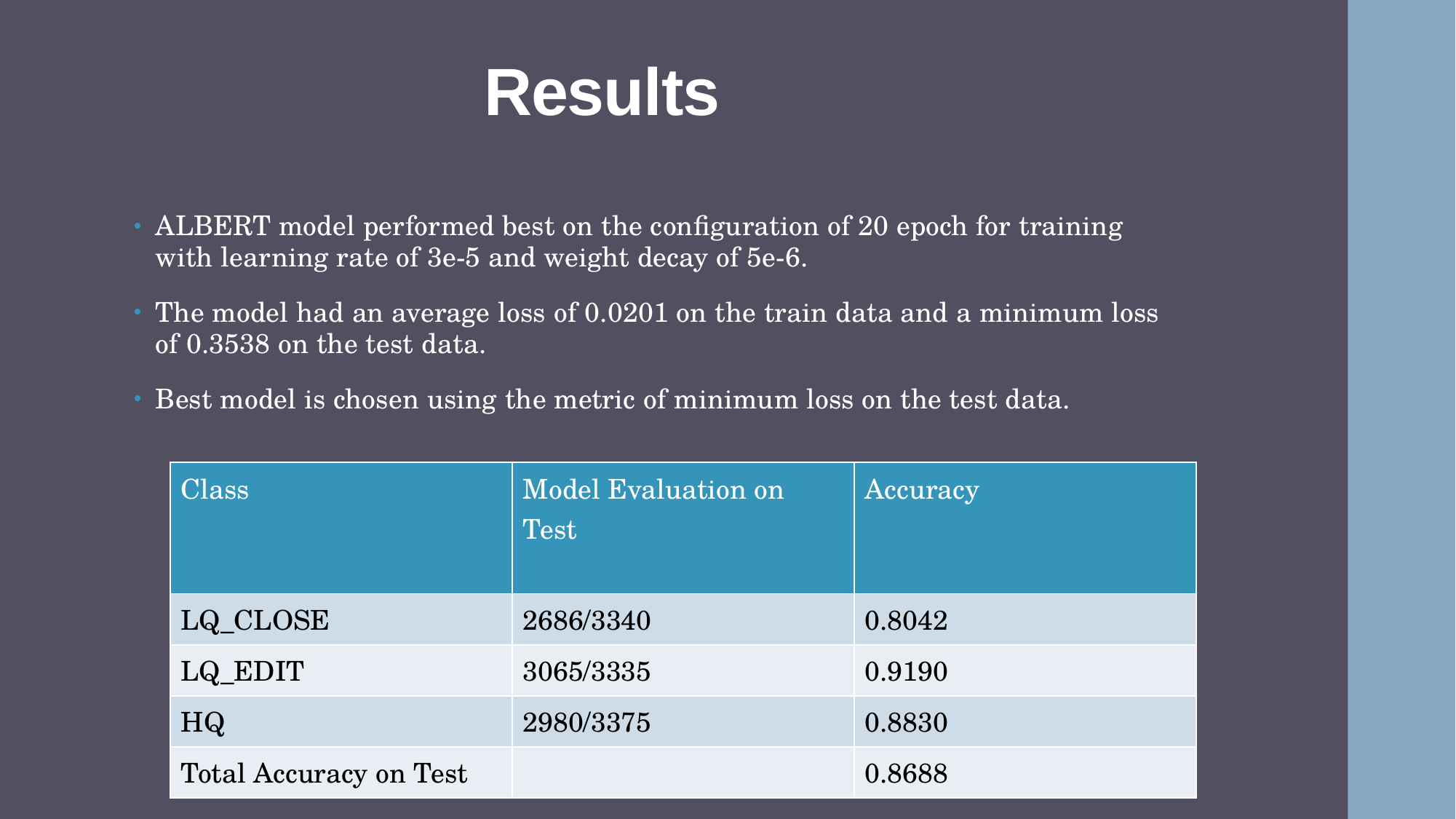

# Results
ALBERT model performed best on the configuration of 20 epoch for training with learning rate of 3e-5 and weight decay of 5e-6.
The model had an average loss of 0.0201 on the train data and a minimum loss of 0.3538 on the test data.
Best model is chosen using the metric of minimum loss on the test data.

| Class | Model Evaluation on Test | Accuracy |
| --- | --- | --- |
| LQ\_CLOSE | 2686/3340 | 0.8042 |
| LQ\_EDIT | 3065/3335 | 0.9190 |
| HQ | 2980/3375 | 0.8830 |
| Total Accuracy on Test |  | 0.8688 |